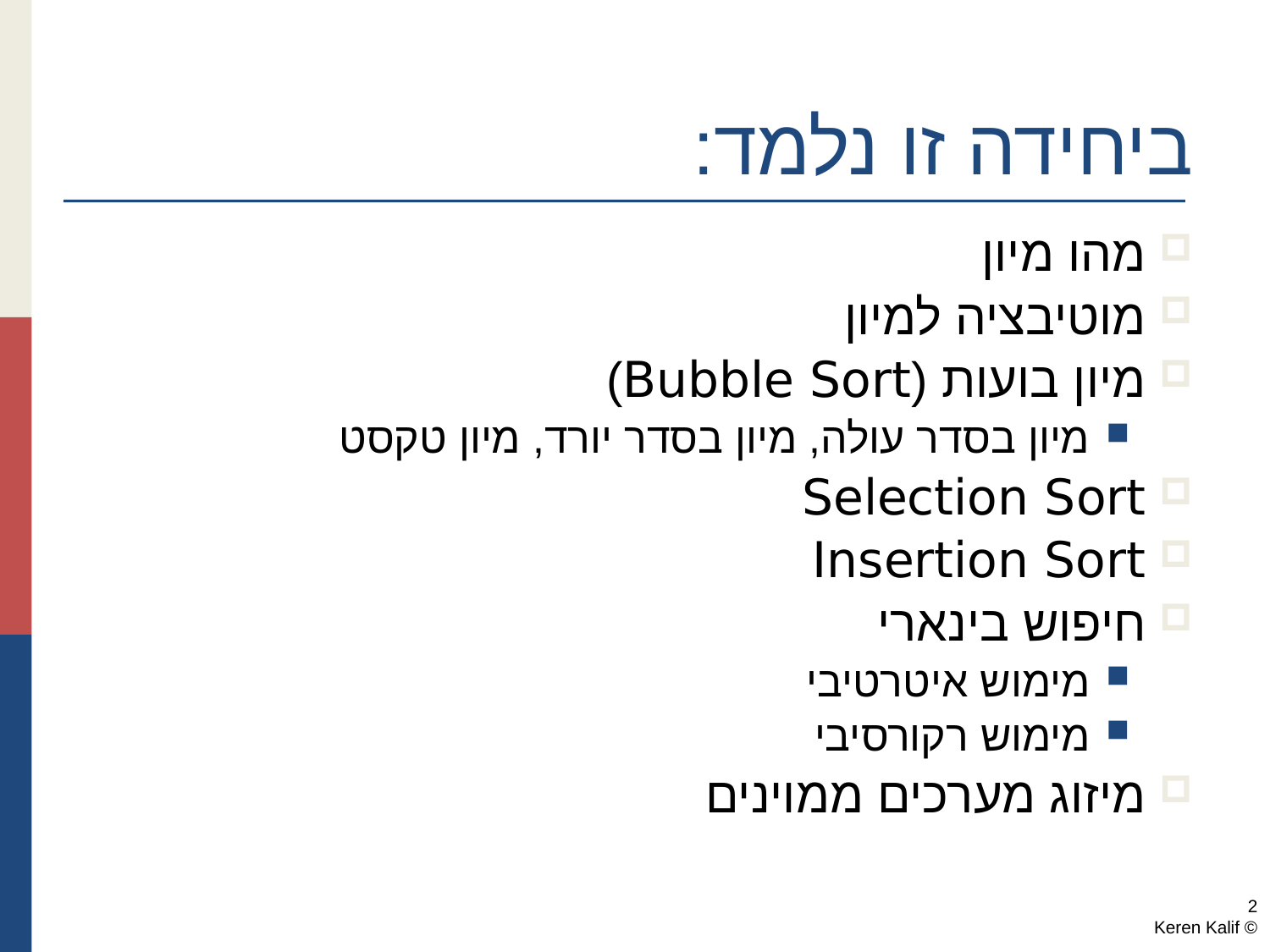

ביחידה זו נלמד:
מהו מיון
מוטיבציה למיון
מיון בועות (Bubble Sort)
מיון בסדר עולה, מיון בסדר יורד, מיון טקסט
Selection Sort
Insertion Sort
חיפוש בינארי
מימוש איטרטיבי
מימוש רקורסיבי
מיזוג מערכים ממוינים

2
© Keren Kalif